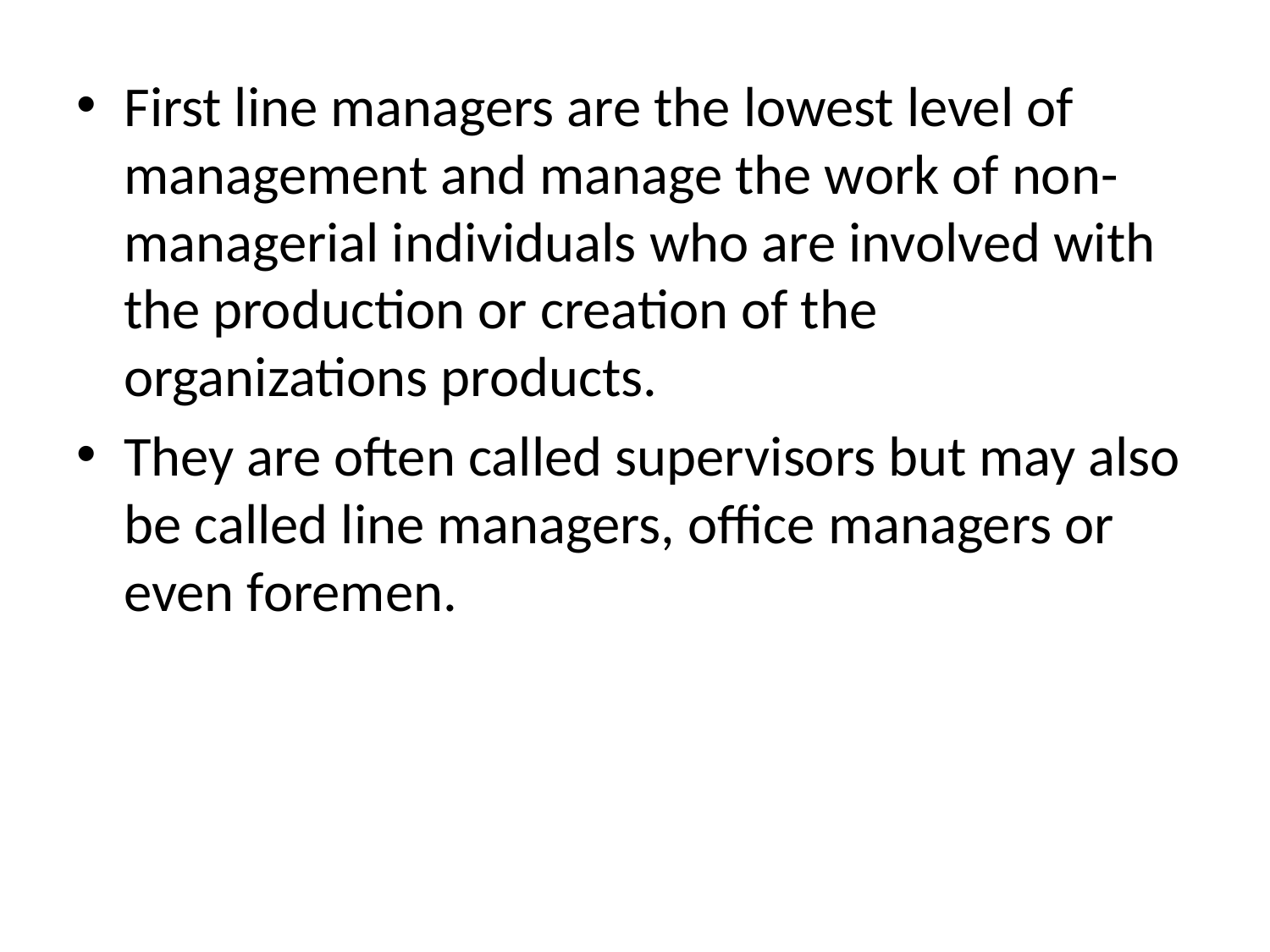

First line managers are the lowest level of management and manage the work of non-managerial individuals who are involved with the production or creation of the organizations products.
They are often called supervisors but may also be called line managers, office managers or even foremen.